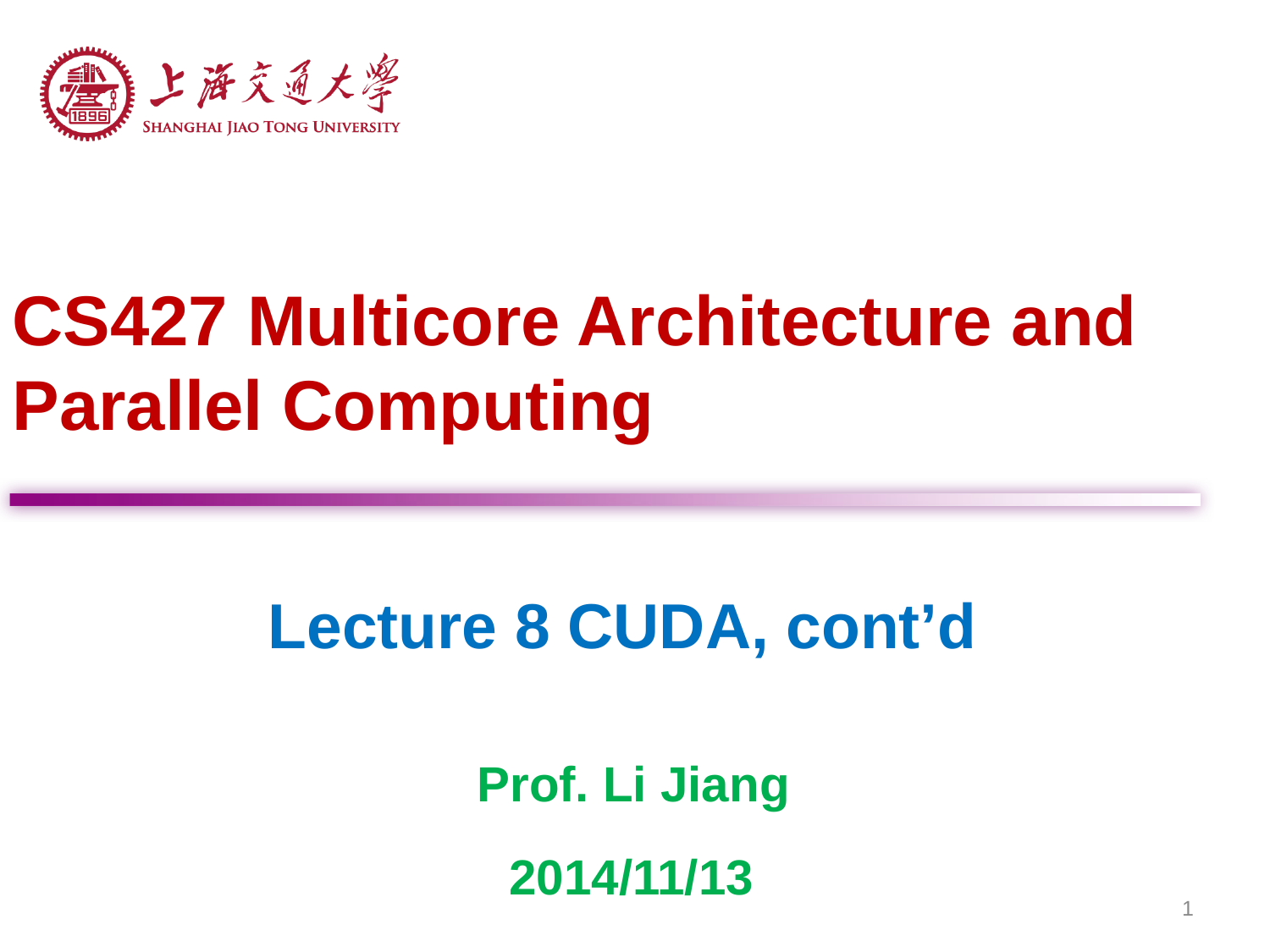

CS427 Multicore Architecture and Parallel Computing
Lecture 8 CUDA, cont’d

Prof. Li Jiang
2014/11/13

1